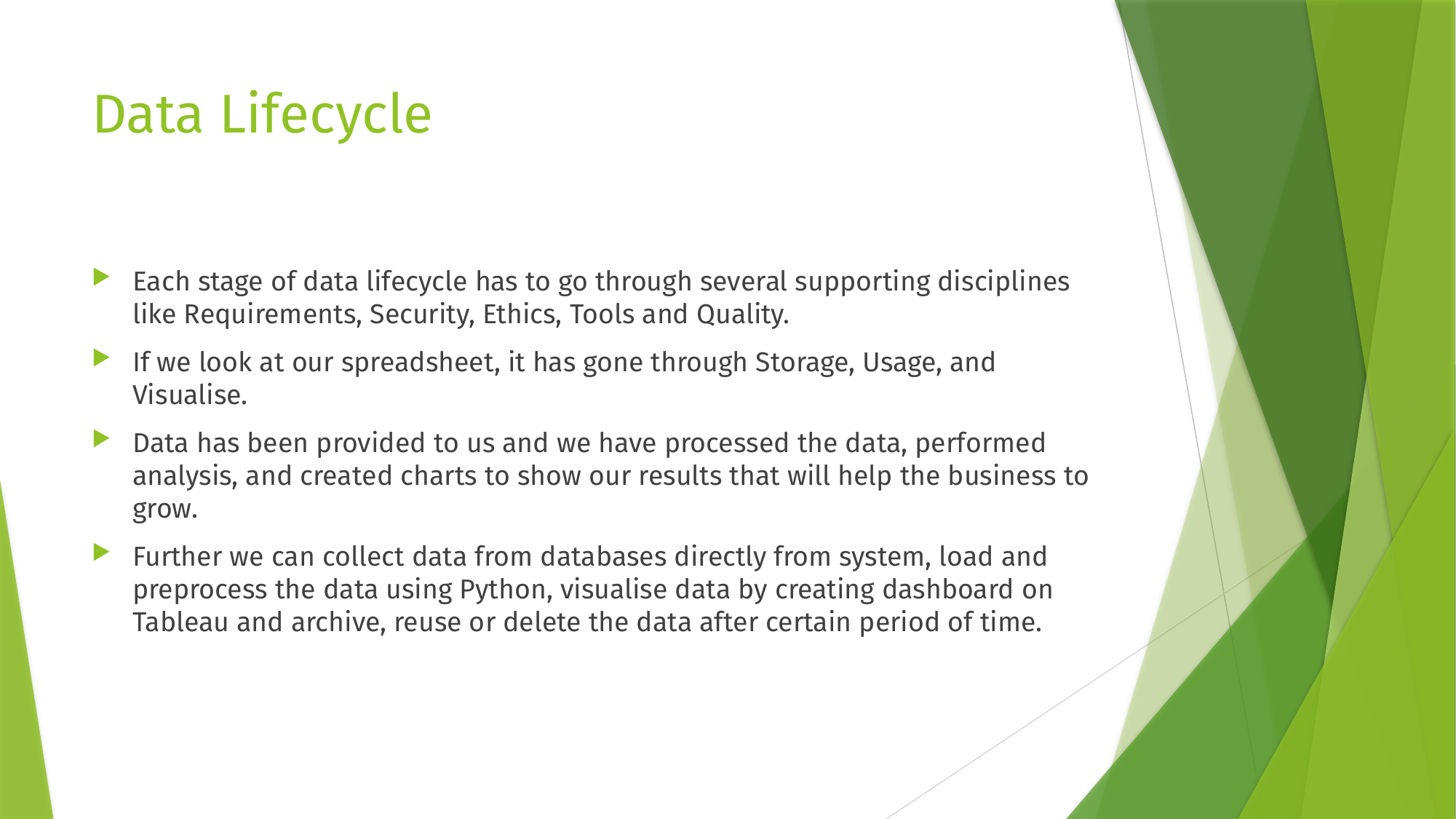

# Data Lifecycle
Each stage of data lifecycle has to go through several supporting disciplines like Requirements, Security, Ethics, Tools and Quality.
If we look at our spreadsheet, it has gone through Storage, Usage, and Visualise.
Data has been provided to us and we have processed the data, performed analysis, and created charts to show our results that will help the business to grow.
Further we can collect data from databases directly from system, load and preprocess the data using Python, visualise data by creating dashboard on Tableau and archive, reuse or delete the data after certain period of time.